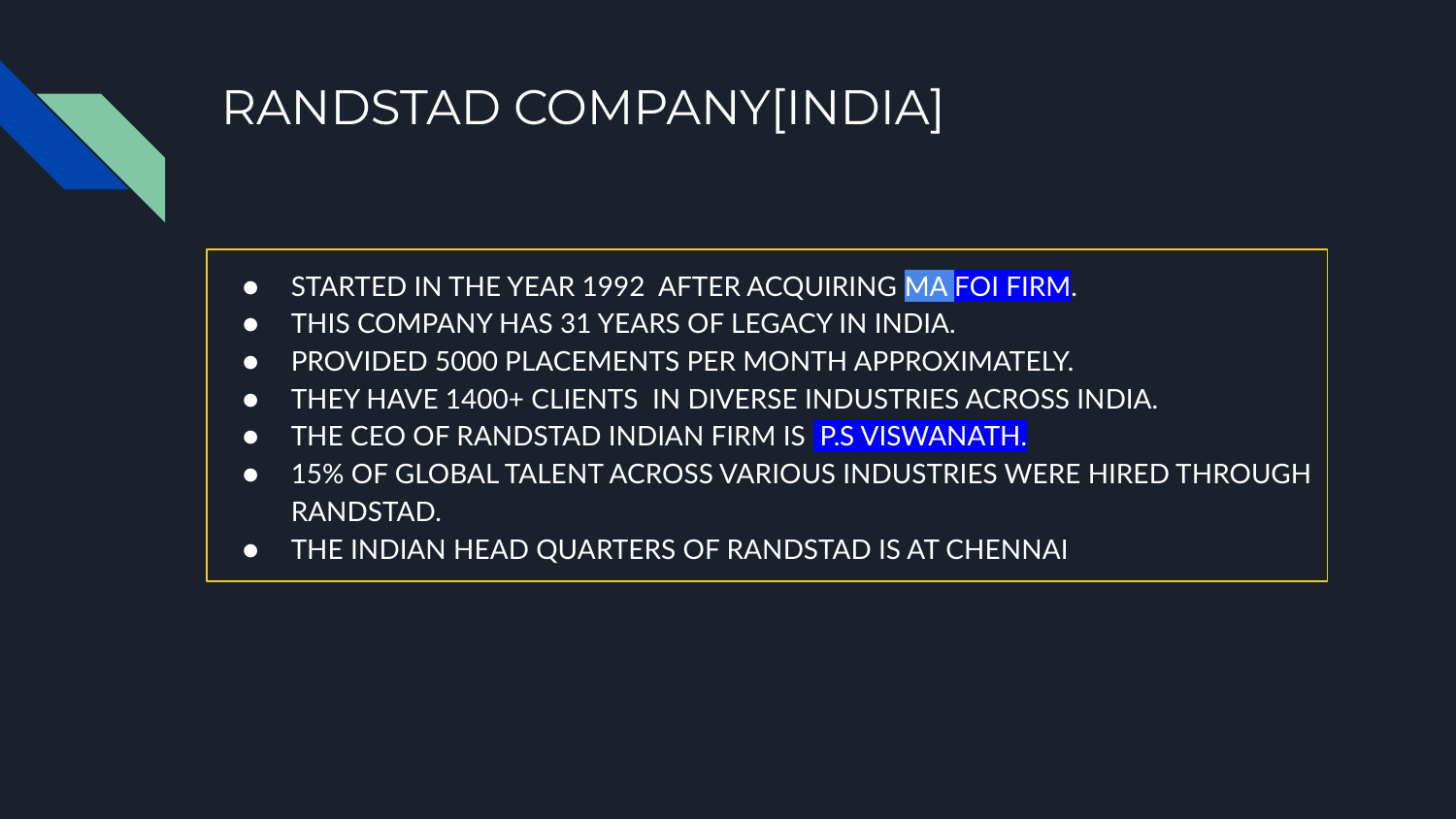

# RANDSTAD COMPANY[INDIA]
STARTED IN THE YEAR 1992  AFTER ACQUIRING MA FOI FIRM.
THIS COMPANY HAS 31 YEARS OF LEGACY IN INDIA.
PROVIDED 5000 PLACEMENTS PER MONTH APPROXIMATELY.
THEY HAVE 1400+ CLIENTS  IN DIVERSE INDUSTRIES ACROSS INDIA.
THE CEO OF RANDSTAD INDIAN FIRM IS  P.S VISWANATH.
15% OF GLOBAL TALENT ACROSS VARIOUS INDUSTRIES WERE HIRED THROUGH RANDSTAD.
THE INDIAN HEAD QUARTERS OF RANDSTAD IS AT CHENNAI